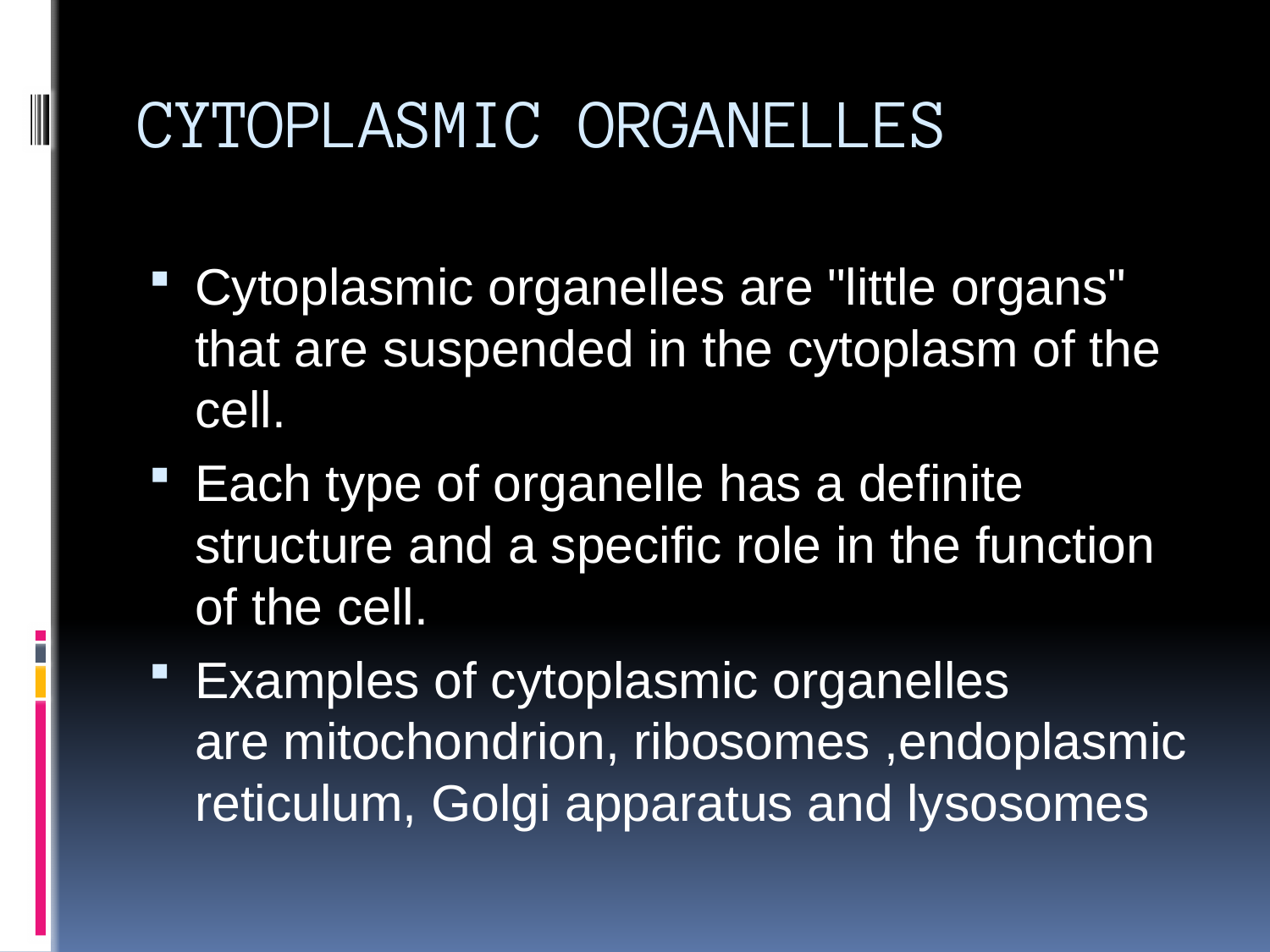

# CYTOPLASMIC ORGANELLES
Cytoplasmic organelles are "little organs" that are suspended in the cytoplasm of the cell.
Each type of organelle has a definite structure and a specific role in the function of the cell.
Examples of cytoplasmic organelles are mitochondrion, ribosomes ,endoplasmic reticulum, Golgi apparatus and lysosomes